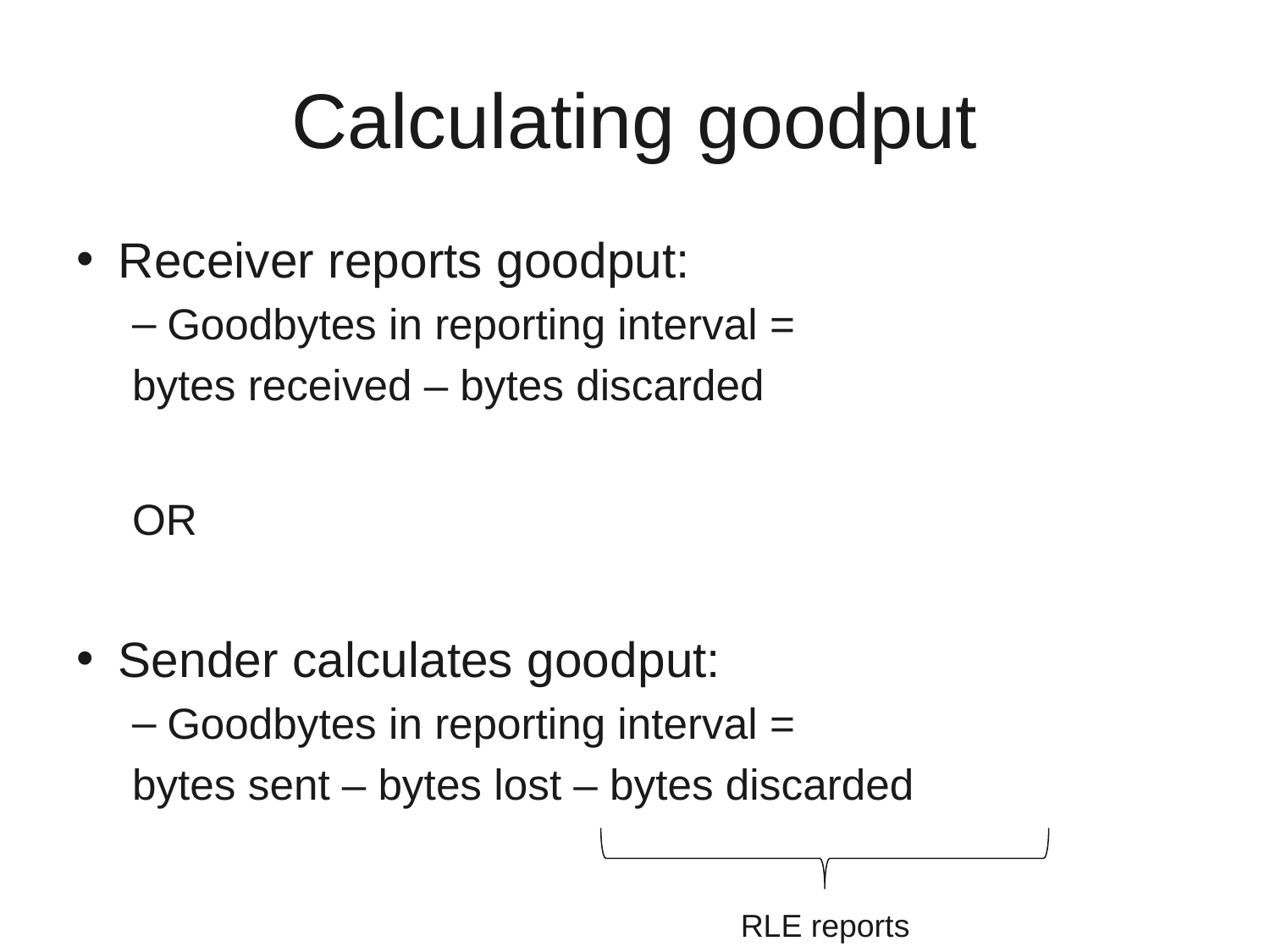

# Calculating goodput
Receiver reports goodput:
Goodbytes in reporting interval =
	bytes received – bytes discarded

													OR

Sender calculates goodput:
Goodbytes in reporting interval =
		bytes sent – bytes lost – bytes discarded

RLE reports